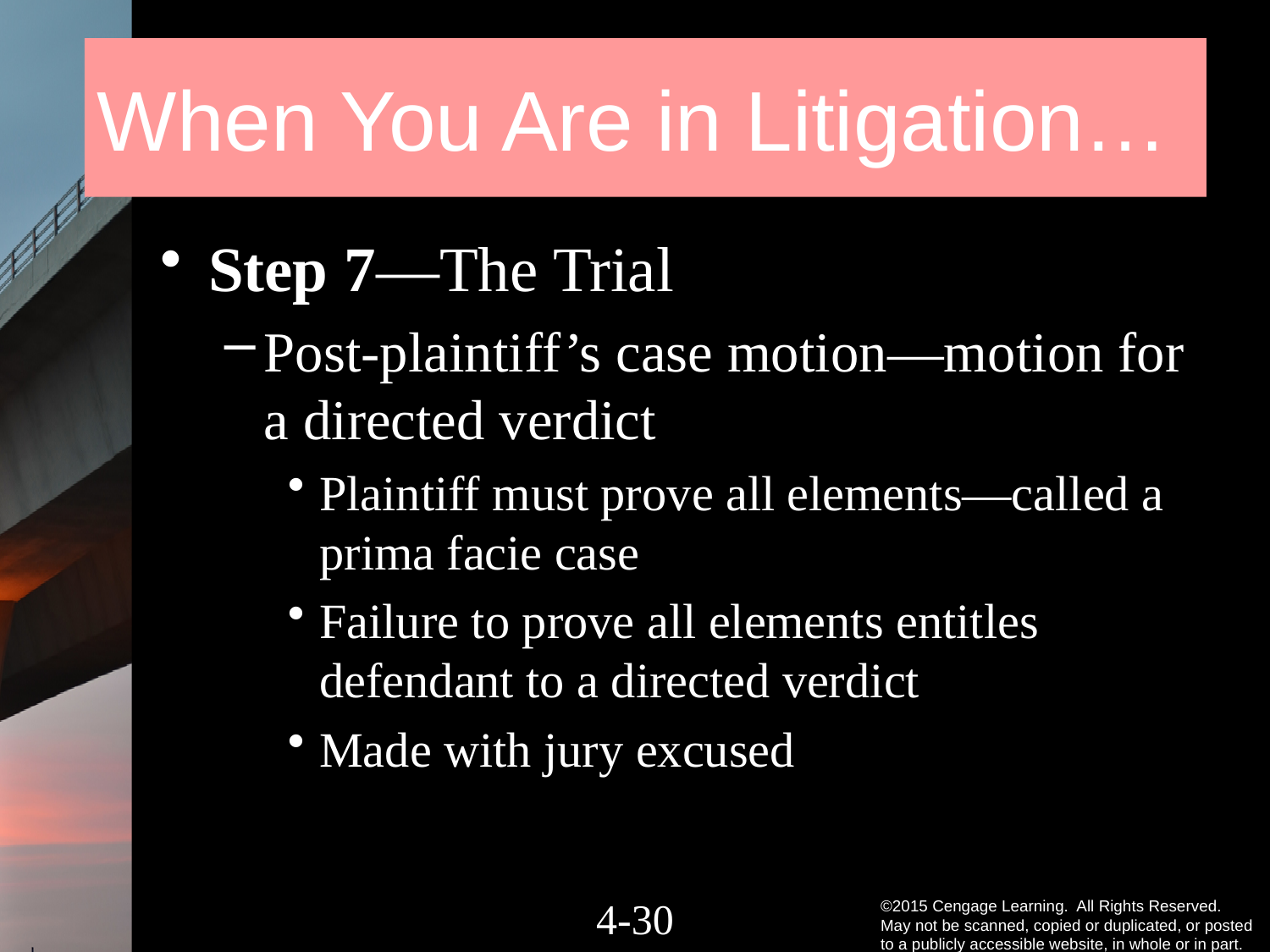

# When You Are in Litigation…
Step 7—The Trial
Post-plaintiff’s case motion—motion for a directed verdict
Plaintiff must prove all elements—called a prima facie case
Failure to prove all elements entitles defendant to a directed verdict
Made with jury excused
4-30